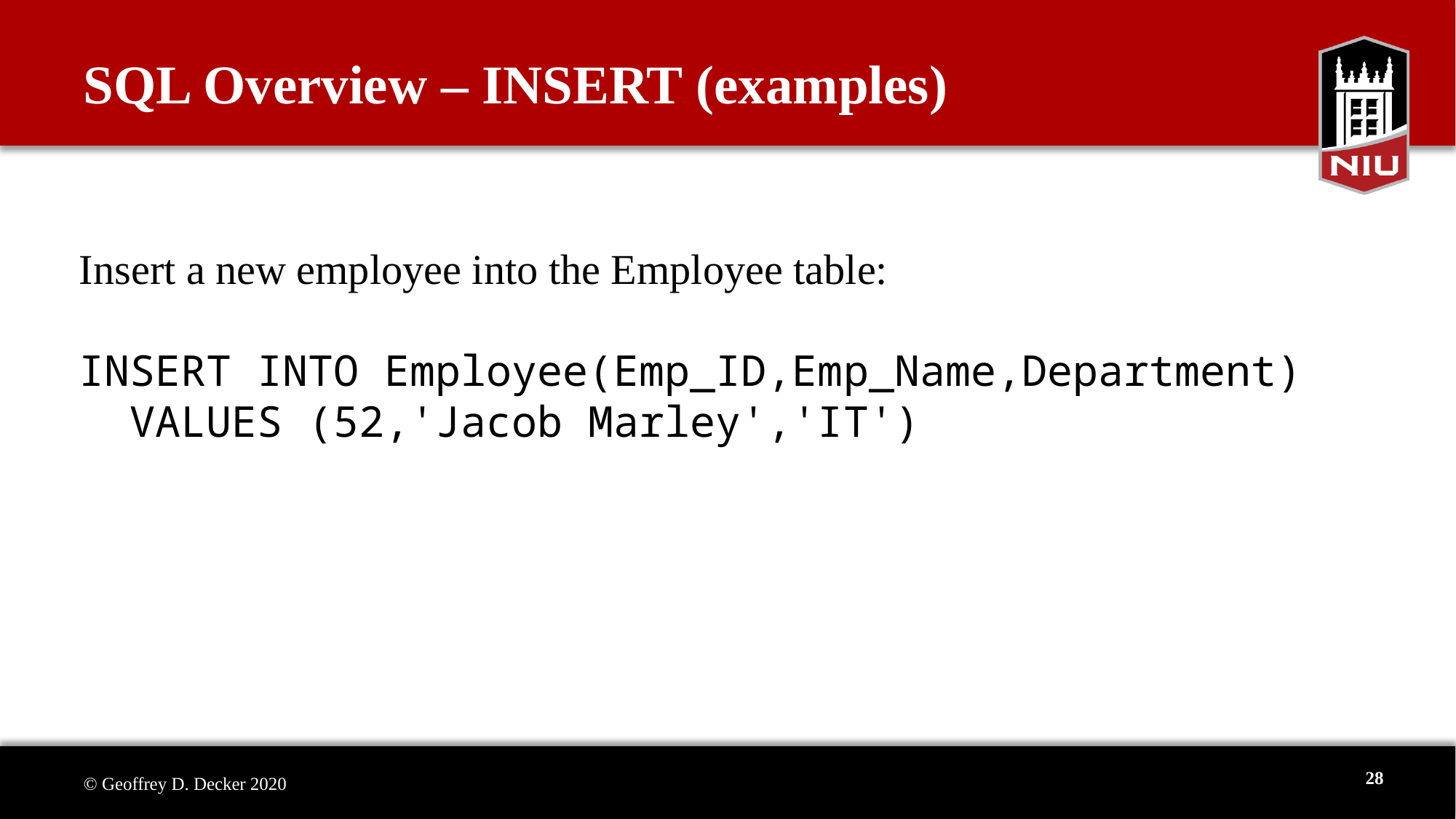

# SQL Overview – INSERT (examples)
Insert a new employee into the Employee table:
INSERT INTO Employee(Emp_ID,Emp_Name,Department)
  VALUES (52,'Jacob Marley','IT')
28
© Geoffrey D. Decker 2020